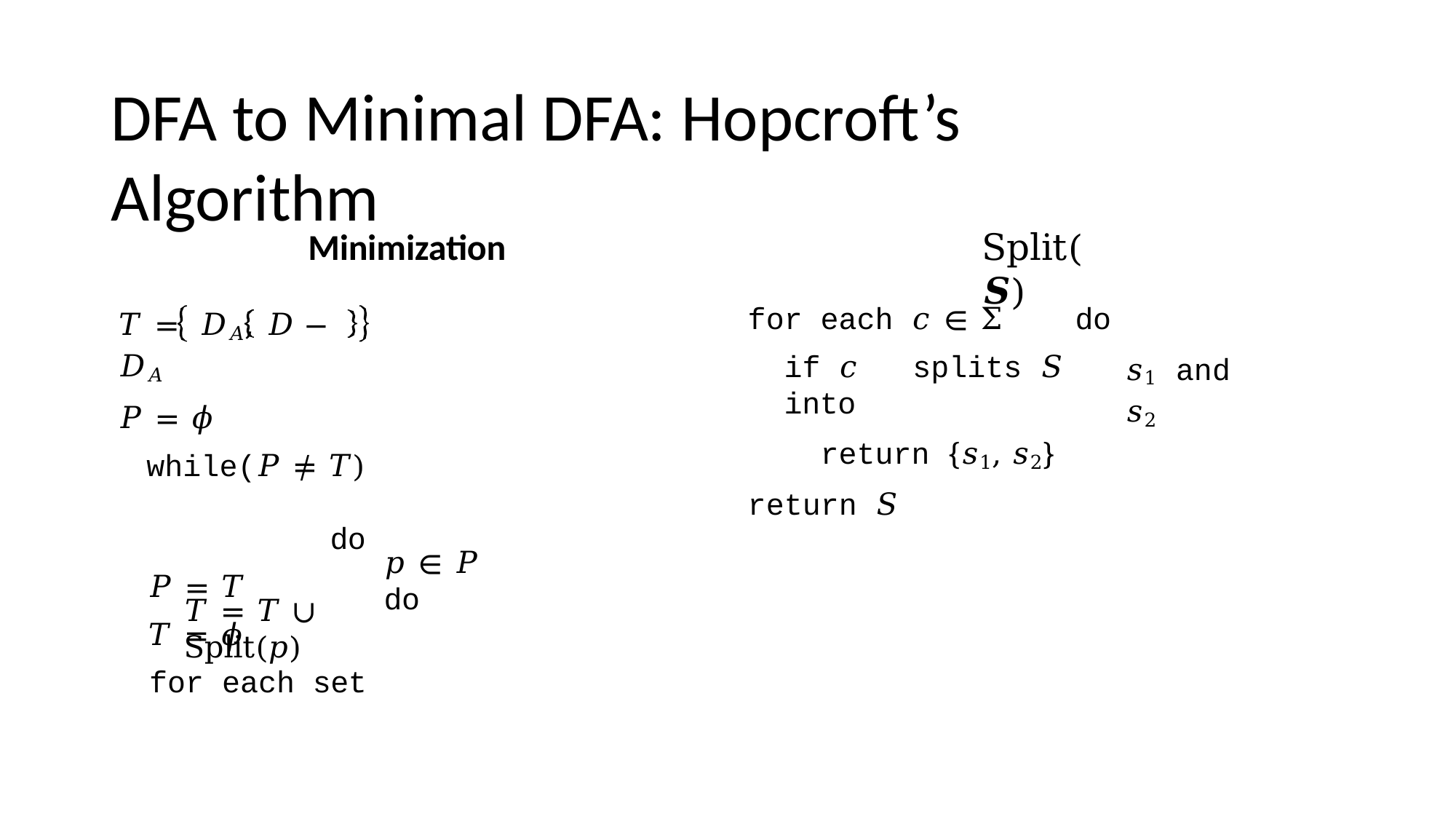

# DFA to Minimal DFA: Hopcroft’s Algorithm
Minimization
Split(𝑺)
for each 𝑐 ∈ Σ	do
if 𝑐	splits 𝑆	into
return {𝑠1, 𝑠2}
return 𝑆
𝑇 =	𝐷𝐴,	𝐷 − 𝐷𝐴
𝑃 = 𝜙
while(𝑃 ≠ 𝑇)	do
𝑃 = 𝑇
𝑇 = 𝜙
for each set

𝑠1	and 𝑠2
𝑝 ∈ 𝑃	do
𝑇 = 𝑇 ∪ Split(𝑝)